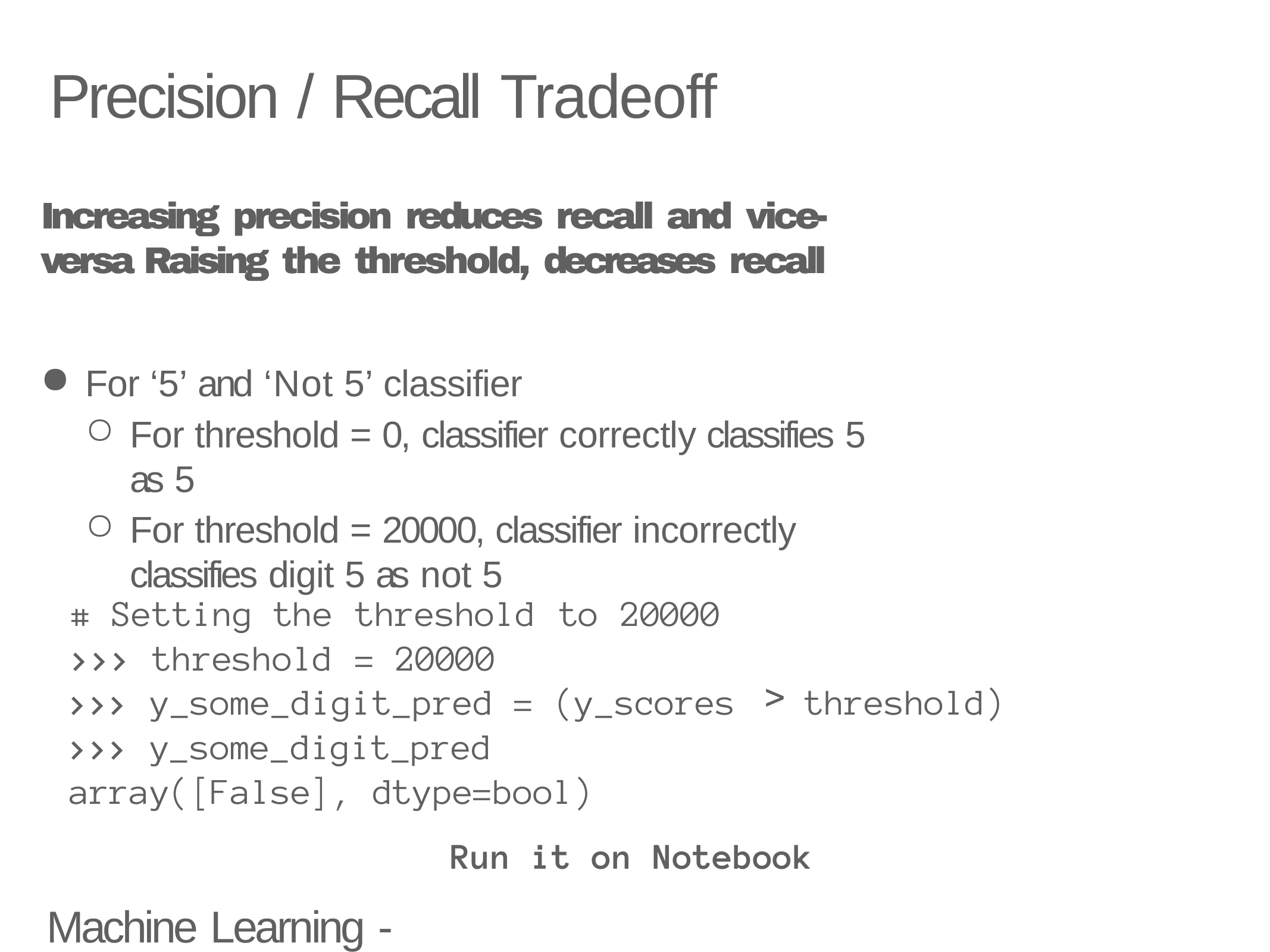

# Precision / Recall Tradeoff
Increasing precision reduces recall and vice-versa Raising the threshold, decreases recall

For ‘5’ and ‘Not 5’ classifier
For threshold = 0, classifier correctly classifies 5 as 5
For threshold = 20000, classifier incorrectly classifies digit 5 as not 5
| # Setting the | threshold | to | 20000 |
| --- | --- | --- | --- |
| >>> threshold | = 20000 |  |  |
>>> y_some_digit_pred = (y_scores
>>> y_some_digit_pred array([False], dtype=bool)
threshold)
Run it on Notebook
Machine Learning - Classfication